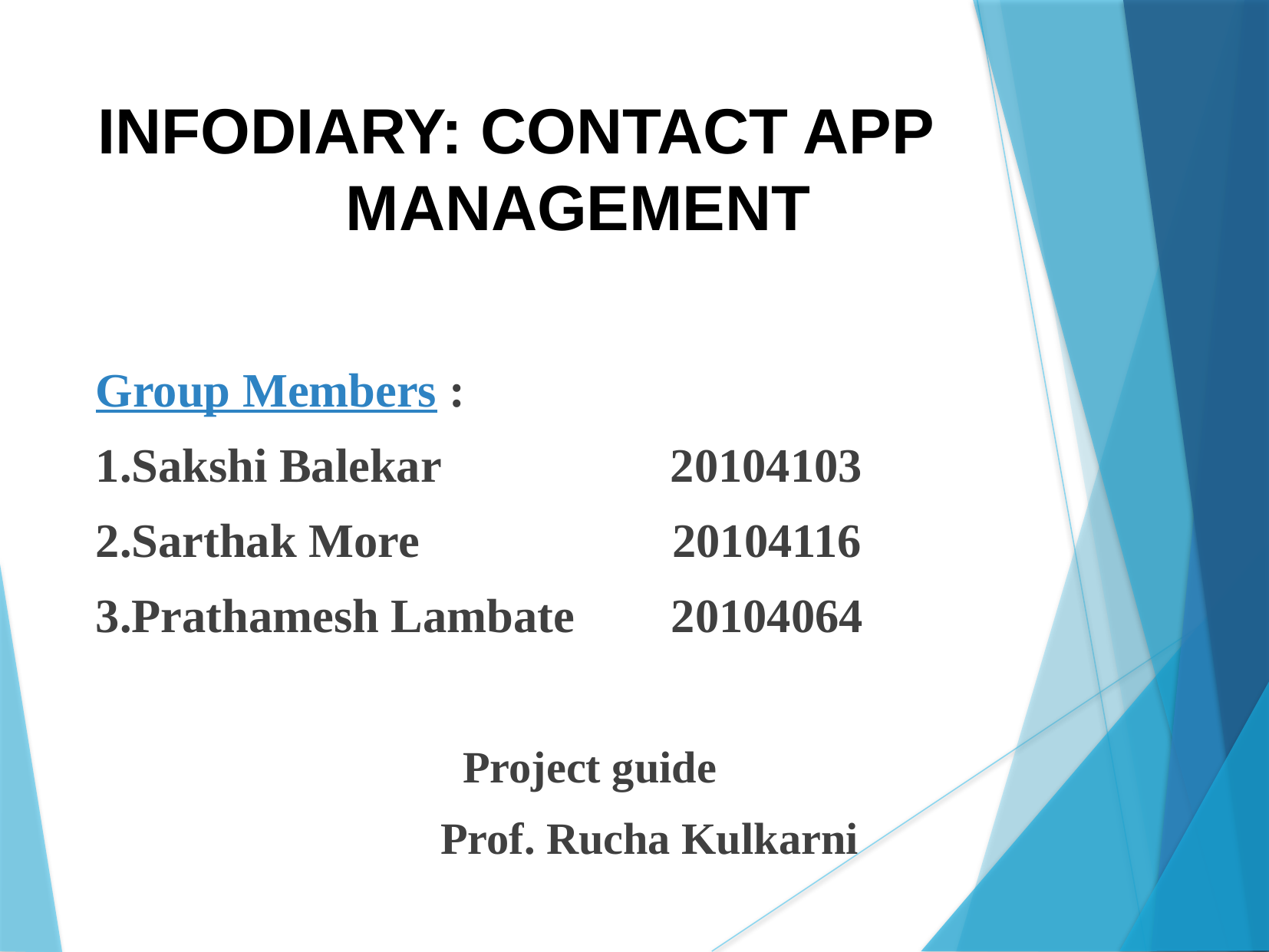

INFODIARY: CONTACT APP        MANAGEMENT

Group Members :
1.Sakshi Balekar                   20104103
2.Sarthak More                     20104116
3.Prathamesh Lambate        20104064

                             Project guide
                               Prof. Rucha Kulkarni